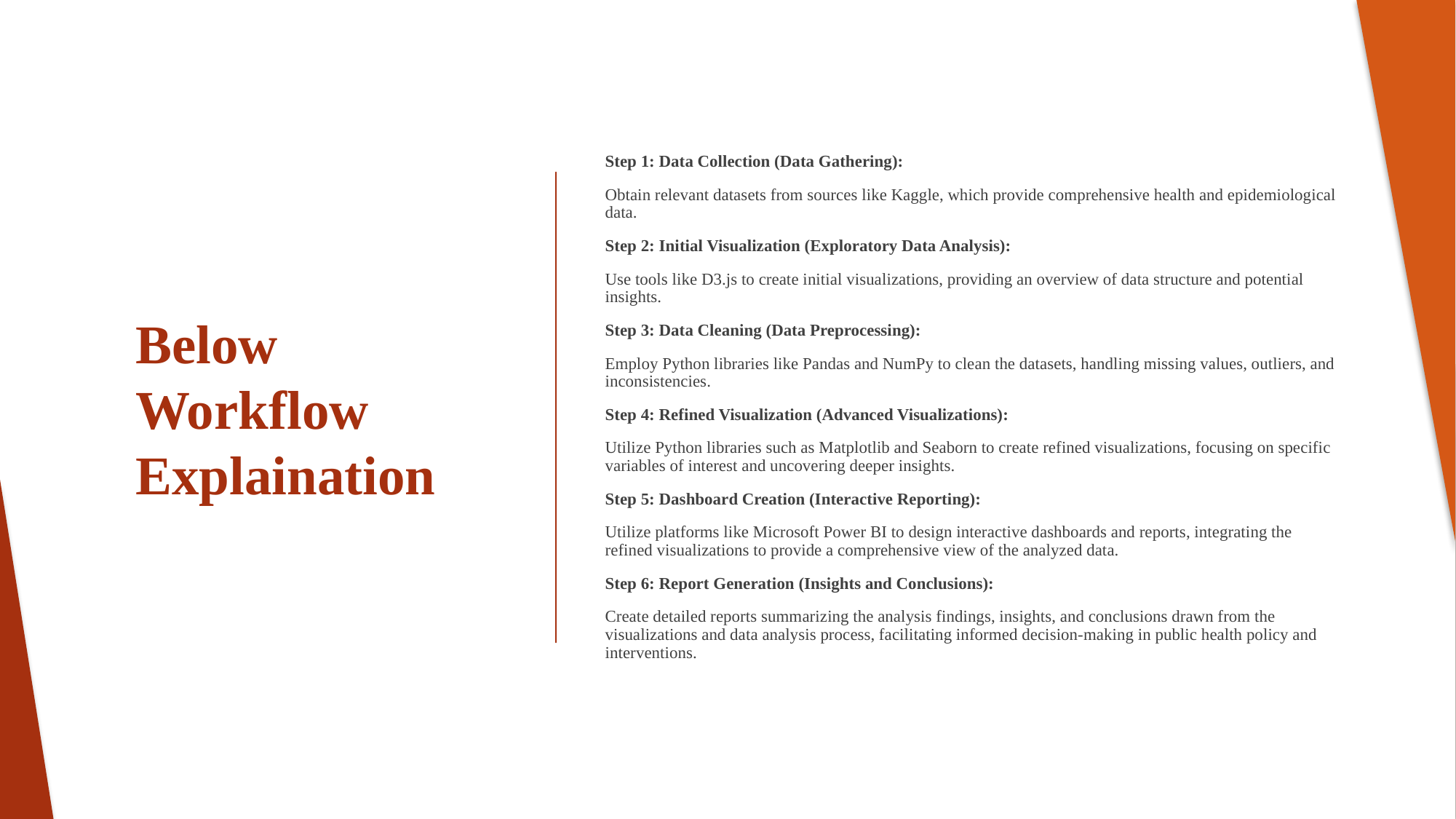

Step 1: Data Collection (Data Gathering):
Obtain relevant datasets from sources like Kaggle, which provide comprehensive health and epidemiological data.
Step 2: Initial Visualization (Exploratory Data Analysis):
Use tools like D3.js to create initial visualizations, providing an overview of data structure and potential insights.
Step 3: Data Cleaning (Data Preprocessing):
Employ Python libraries like Pandas and NumPy to clean the datasets, handling missing values, outliers, and inconsistencies.
Step 4: Refined Visualization (Advanced Visualizations):
Utilize Python libraries such as Matplotlib and Seaborn to create refined visualizations, focusing on specific variables of interest and uncovering deeper insights.
Step 5: Dashboard Creation (Interactive Reporting):
Utilize platforms like Microsoft Power BI to design interactive dashboards and reports, integrating the refined visualizations to provide a comprehensive view of the analyzed data.
Step 6: Report Generation (Insights and Conclusions):
Create detailed reports summarizing the analysis findings, insights, and conclusions drawn from the visualizations and data analysis process, facilitating informed decision-making in public health policy and interventions.
# Below Workflow Explaination